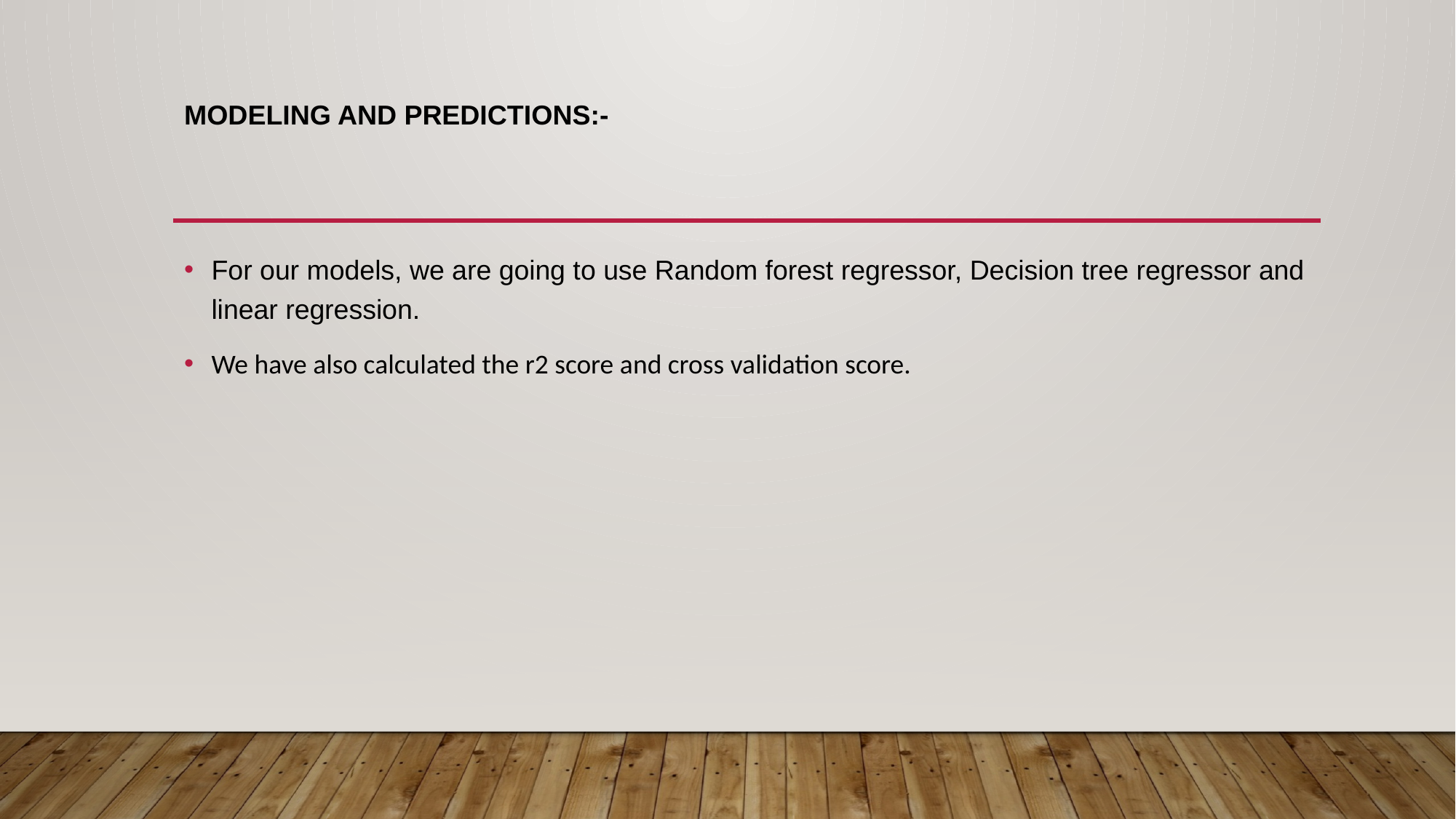

# Modeling and Predictions:-
For our models, we are going to use Random forest regressor, Decision tree regressor and linear regression.
We have also calculated the r2 score and cross validation score.